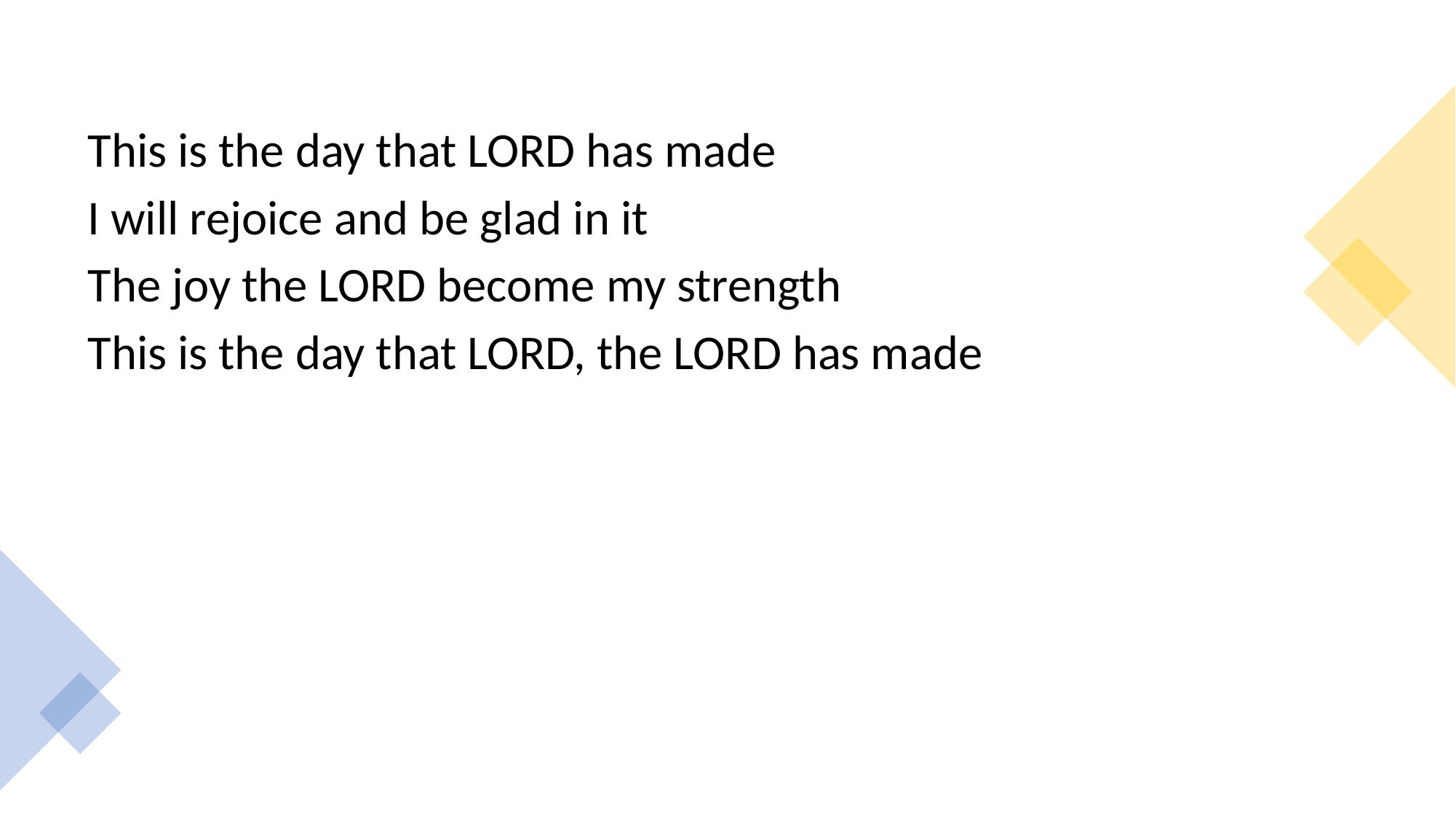

This is the day that LORD has made
I will rejoice and be glad in it
The joy the LORD become my strength
This is the day that LORD, the LORD has made